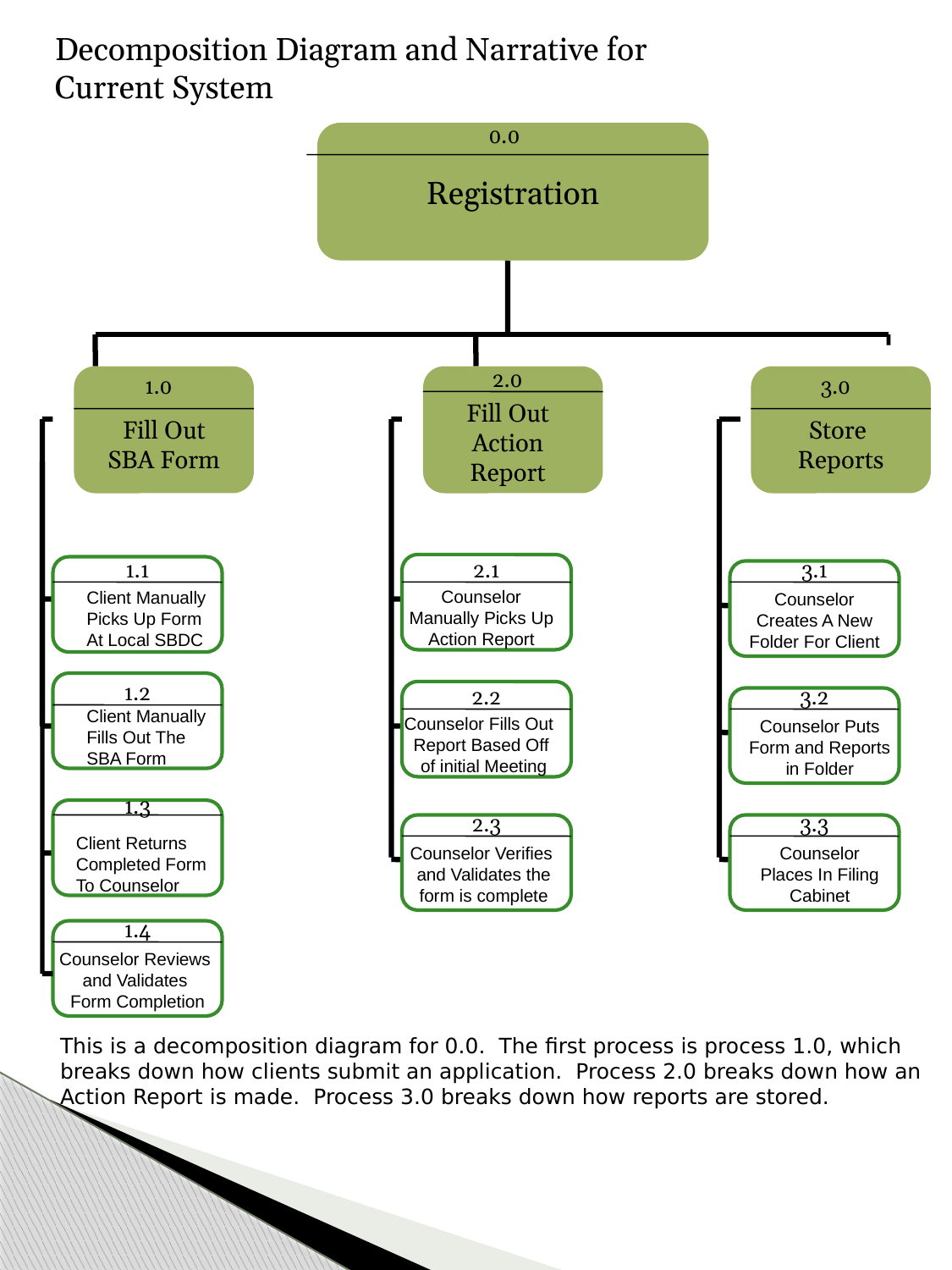

Decomposition Diagram and Narrative for
Current System
0.0
Registration

2.0

1.0

3.0
2.0

Fill Out Action Report

Fill Out SBA Form

Store
Reports

1.1

2.1
3.1

Counselor Manually Picks Up Action Report
Client Manually Picks Up Form At Local SBDC

Counselor Creates A New Folder For Client

1.2
2.2
3.2

Client Manually Fills Out The SBA Form

Counselor Fills Out
Report Based Off
 of initial Meeting

Counselor Puts Form and Reports in Folder

1.3

2.3
3.3

Client Returns Completed Form To Counselor

Counselor Verifies
 and Validates the
 form is complete

Counselor Places In Filing Cabinet

1.4

Counselor Reviews  and Validates
Form Completion

	This is a decomposition diagram for 0.0.  The first process is process 1.0, which breaks down how clients submit an application.  Process 2.0 breaks down how an Action Report is made.  Process 3.0 breaks down how reports are stored.